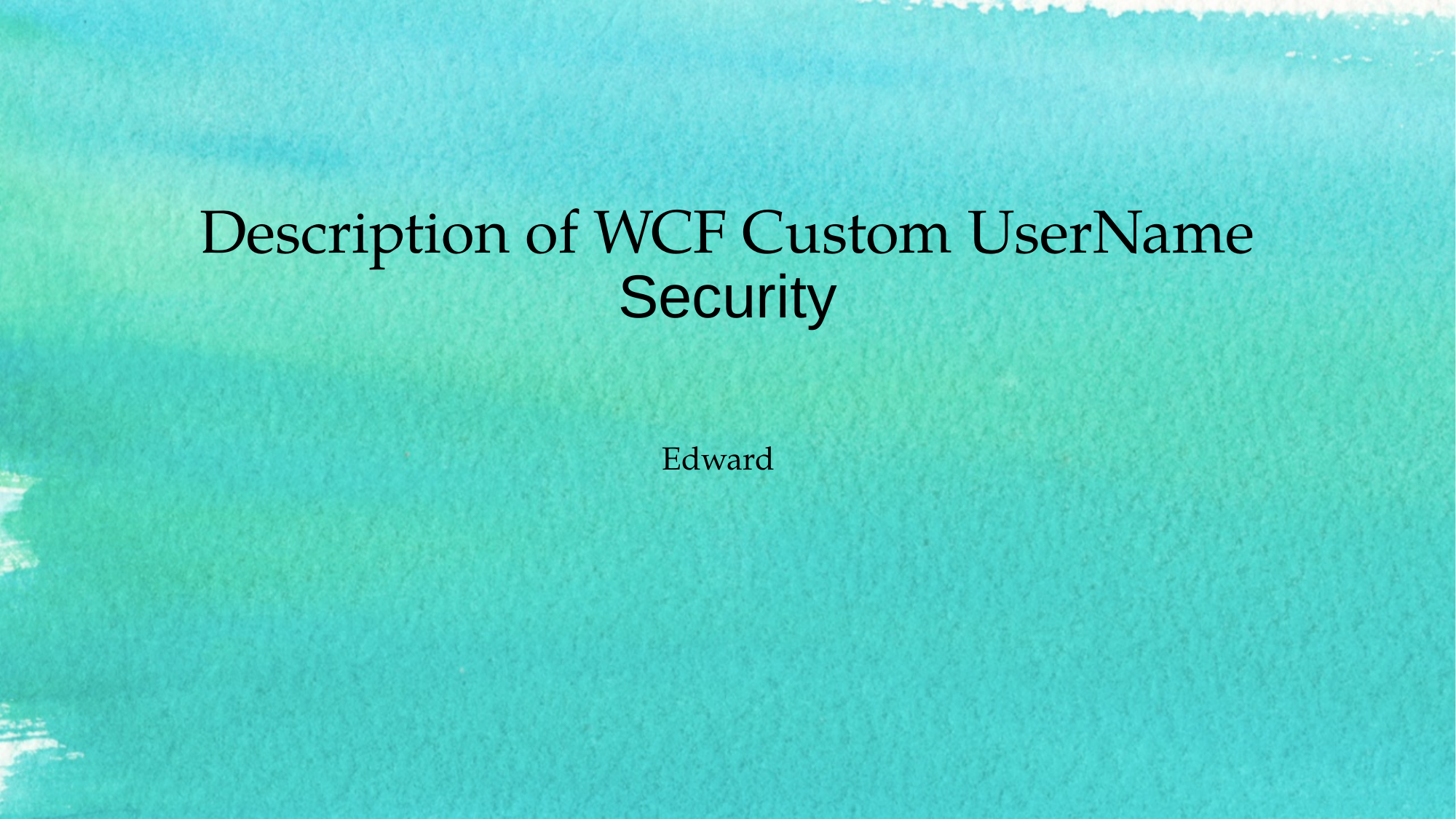

# Description of WCF Custom UserName Security
Edward